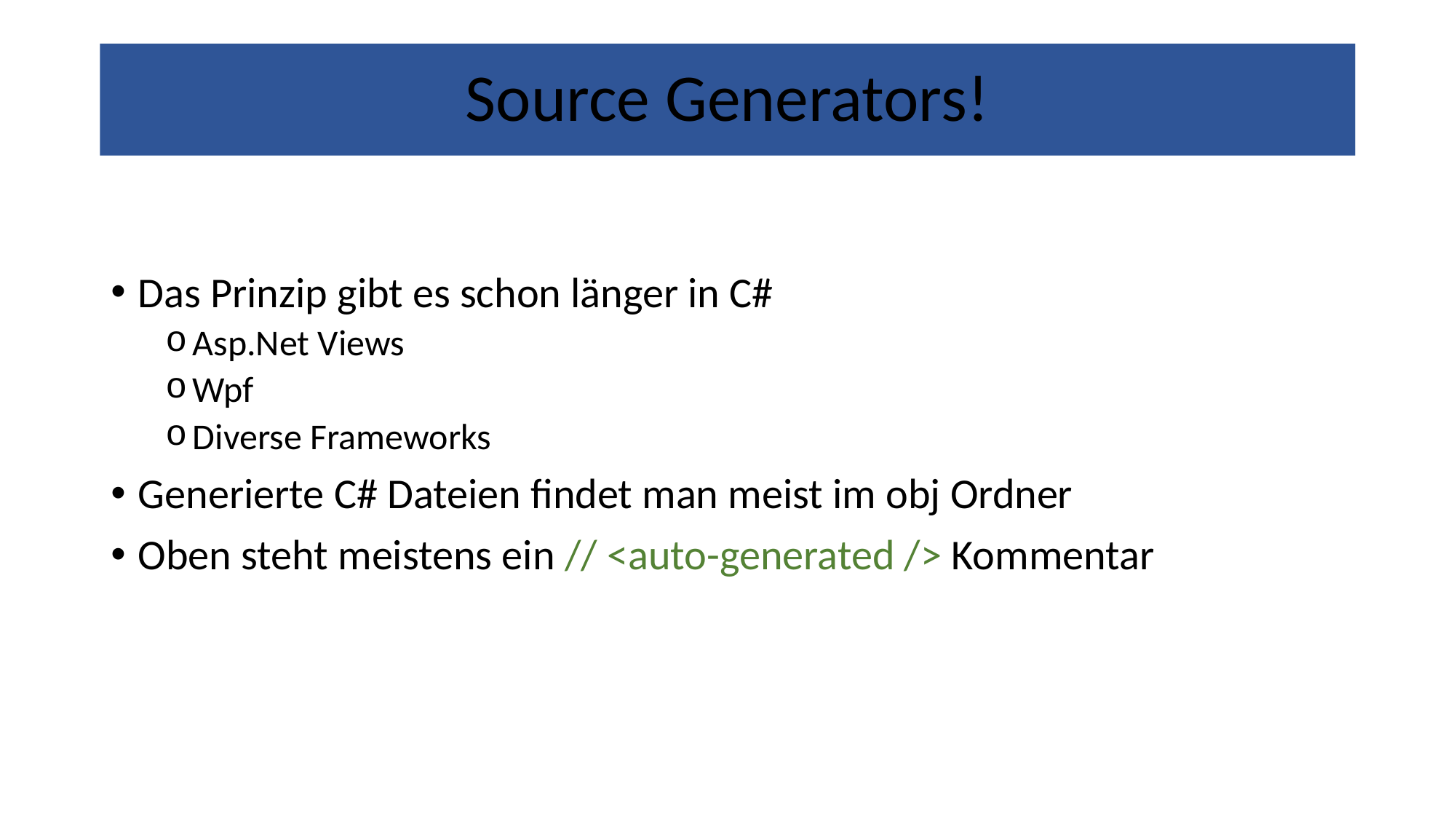

# Source Generators!
Das Prinzip gibt es schon länger in C#
Asp.Net Views
Wpf
Diverse Frameworks
Generierte C# Dateien findet man meist im obj Ordner
Oben steht meistens ein // <auto-generated /> Kommentar